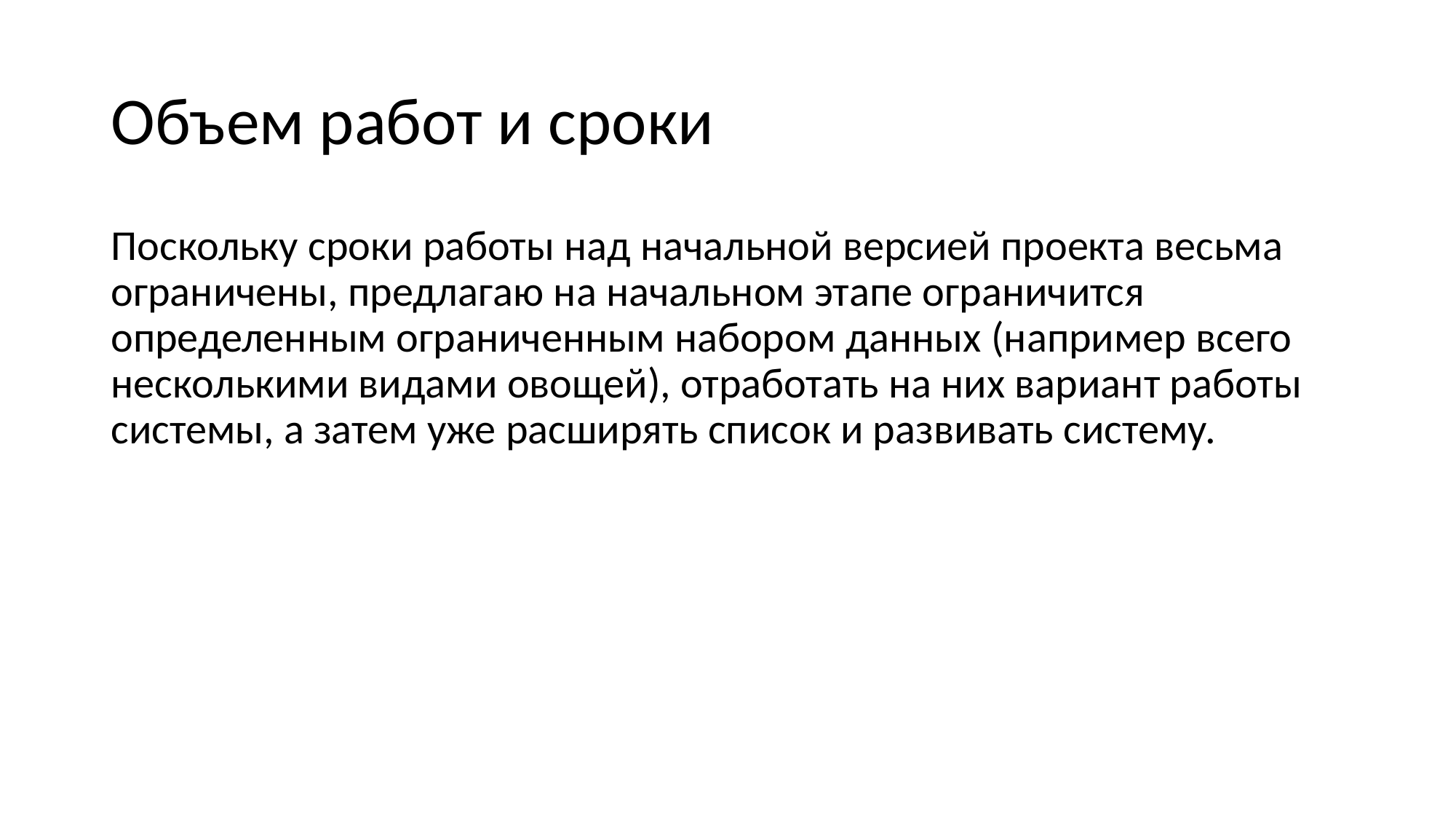

# Объем работ и сроки
Поскольку сроки работы над начальной версией проекта весьма ограничены, предлагаю на начальном этапе ограничится определенным ограниченным набором данных (например всего несколькими видами овощей), отработать на них вариант работы системы, а затем уже расширять список и развивать систему.